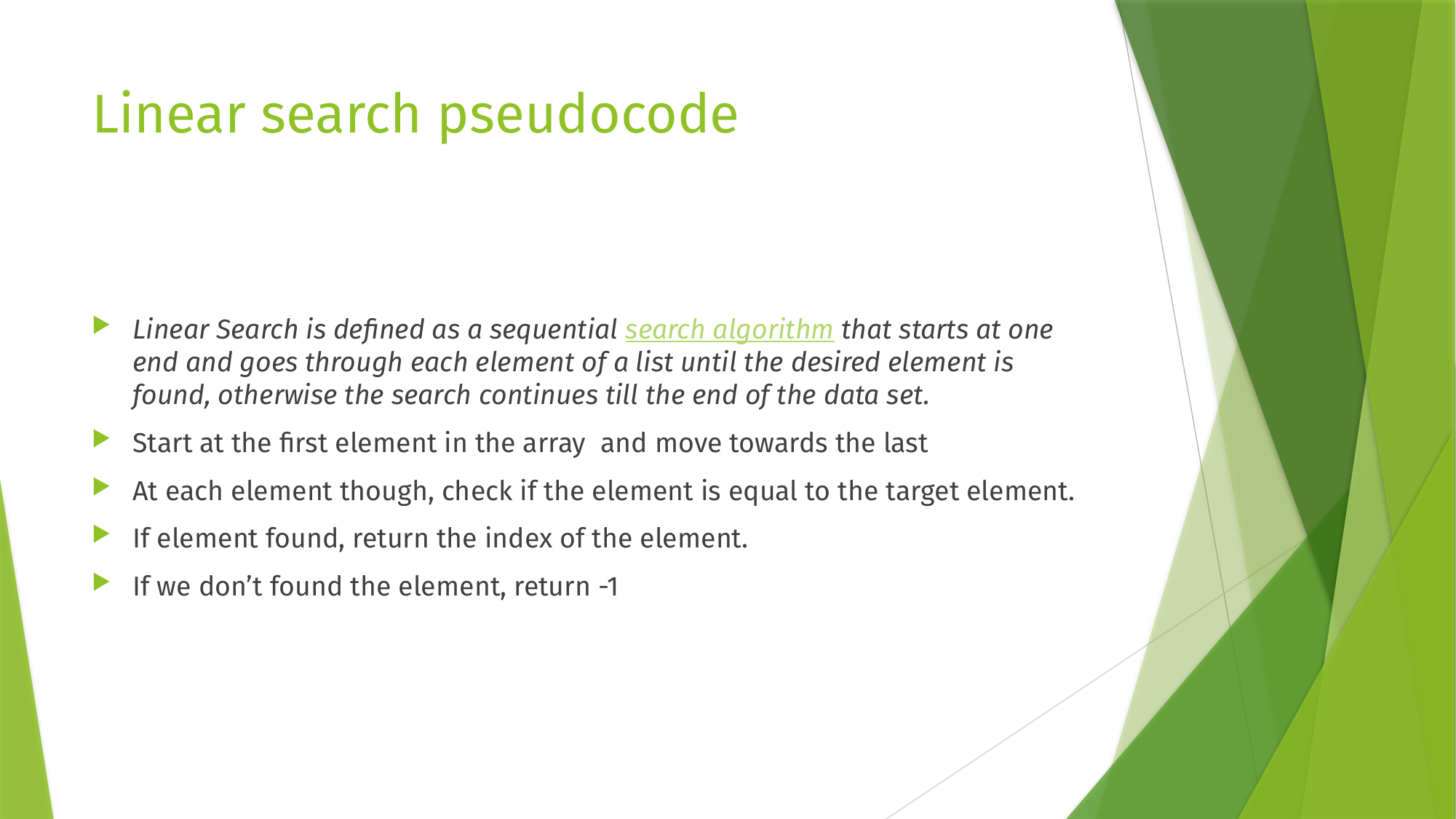

# Linear search pseudocode

Linear Search is defined as a sequential search algorithm that starts at one end and goes through each element of a list until the desired element is found, otherwise the search continues till the end of the data set.
Start at the first element in the array  and move towards the last
At each element though, check if the element is equal to the target element.
If element found, return the index of the element.
If we don’t found the element, return -1